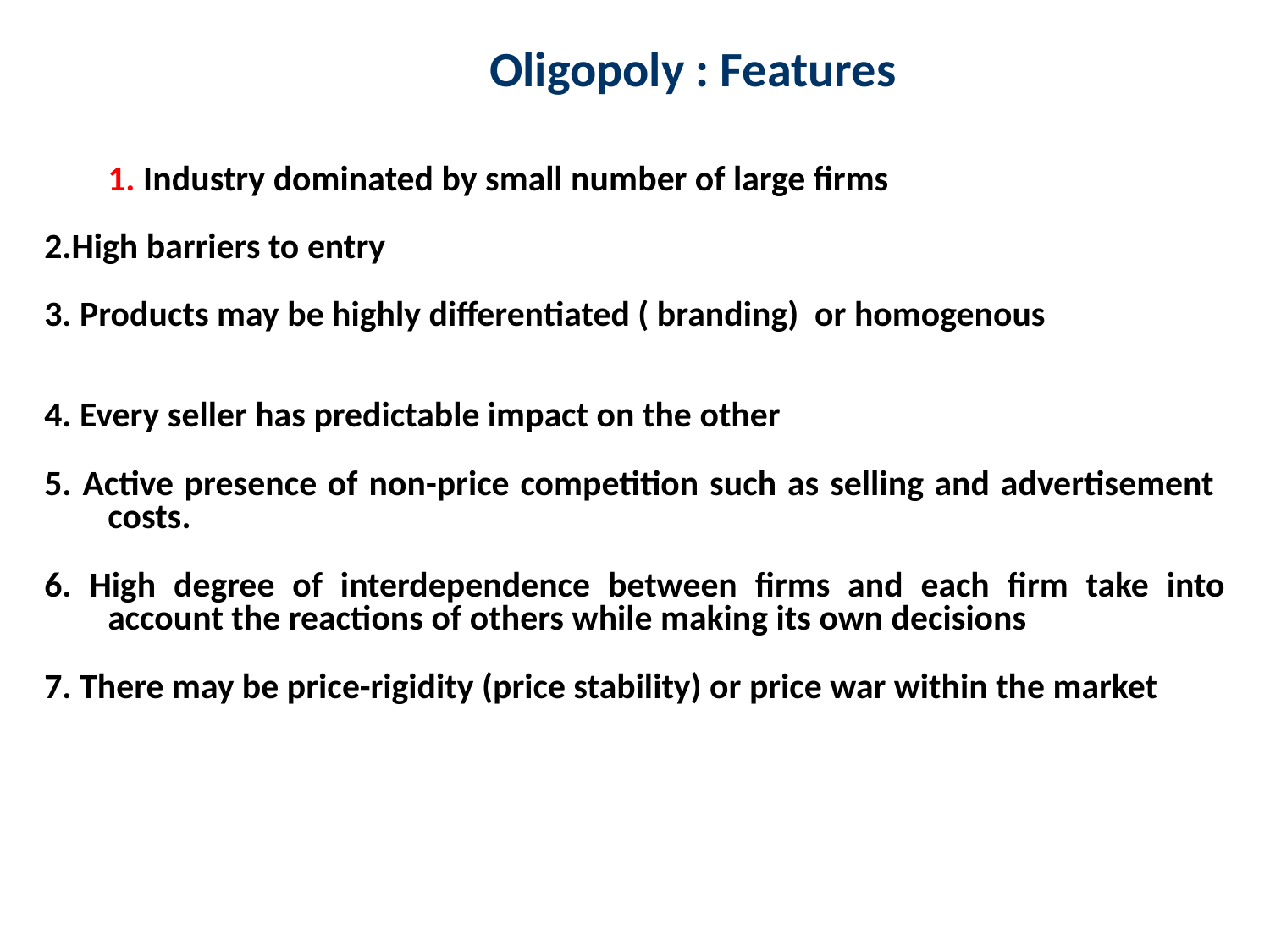

Oligopoly : Features

1. Industry dominated by small number of large firms

2.High barriers to entry

3. Products may be highly differentiated ( branding)  or homogenous

4. Every seller has predictable impact on the other

5. Active presence of non-price competition such as selling and advertisement  costs.

6. High degree of interdependence between firms and each firm take into account the reactions of others while making its own decisions

7. There may be price-rigidity (price stability) or price war within the market